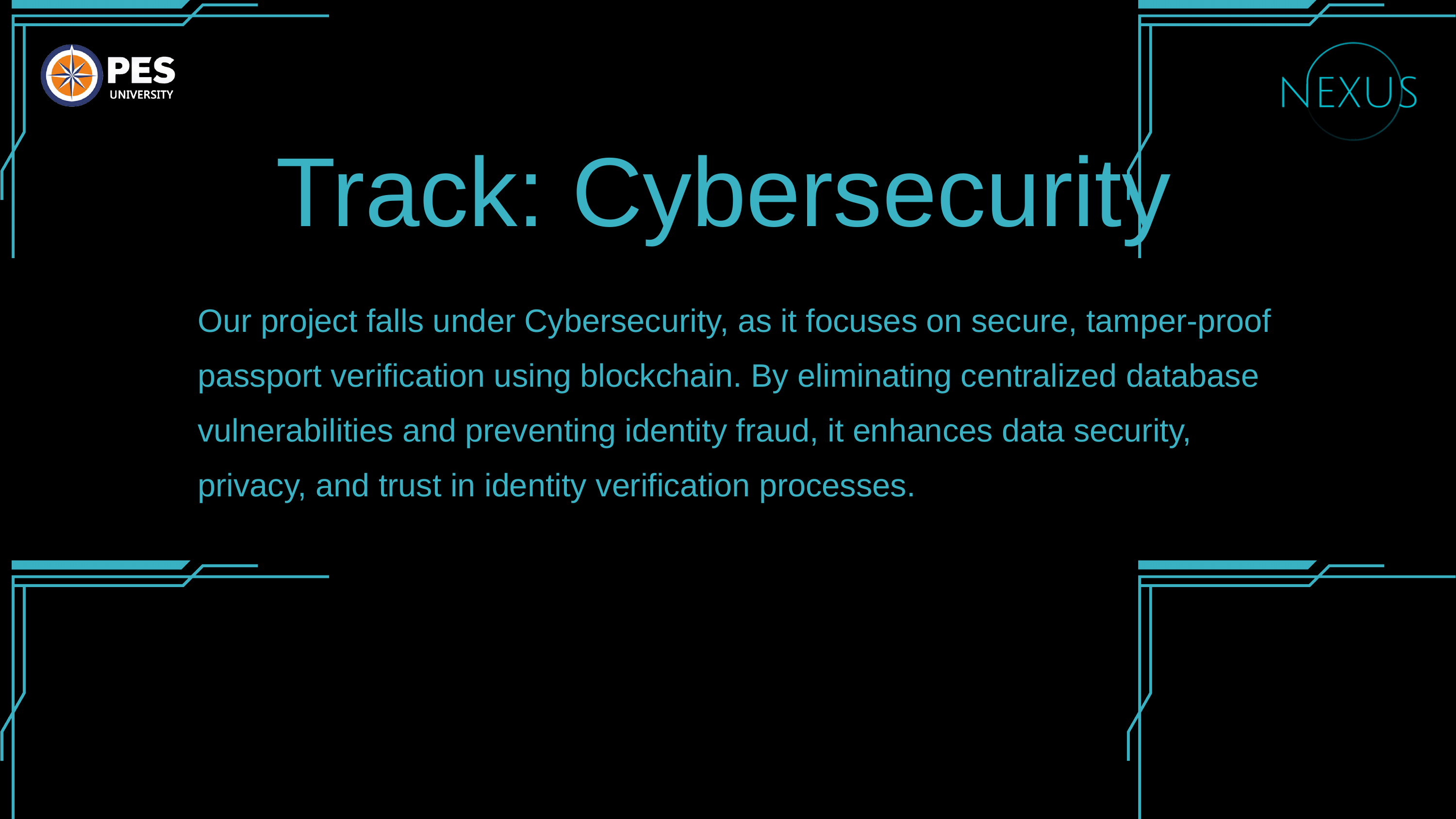

Track: Cybersecurity
Our project falls under Cybersecurity, as it focuses on secure, tamper-proof passport verification using blockchain. By eliminating centralized database vulnerabilities and preventing identity fraud, it enhances data security, privacy, and trust in identity verification processes.